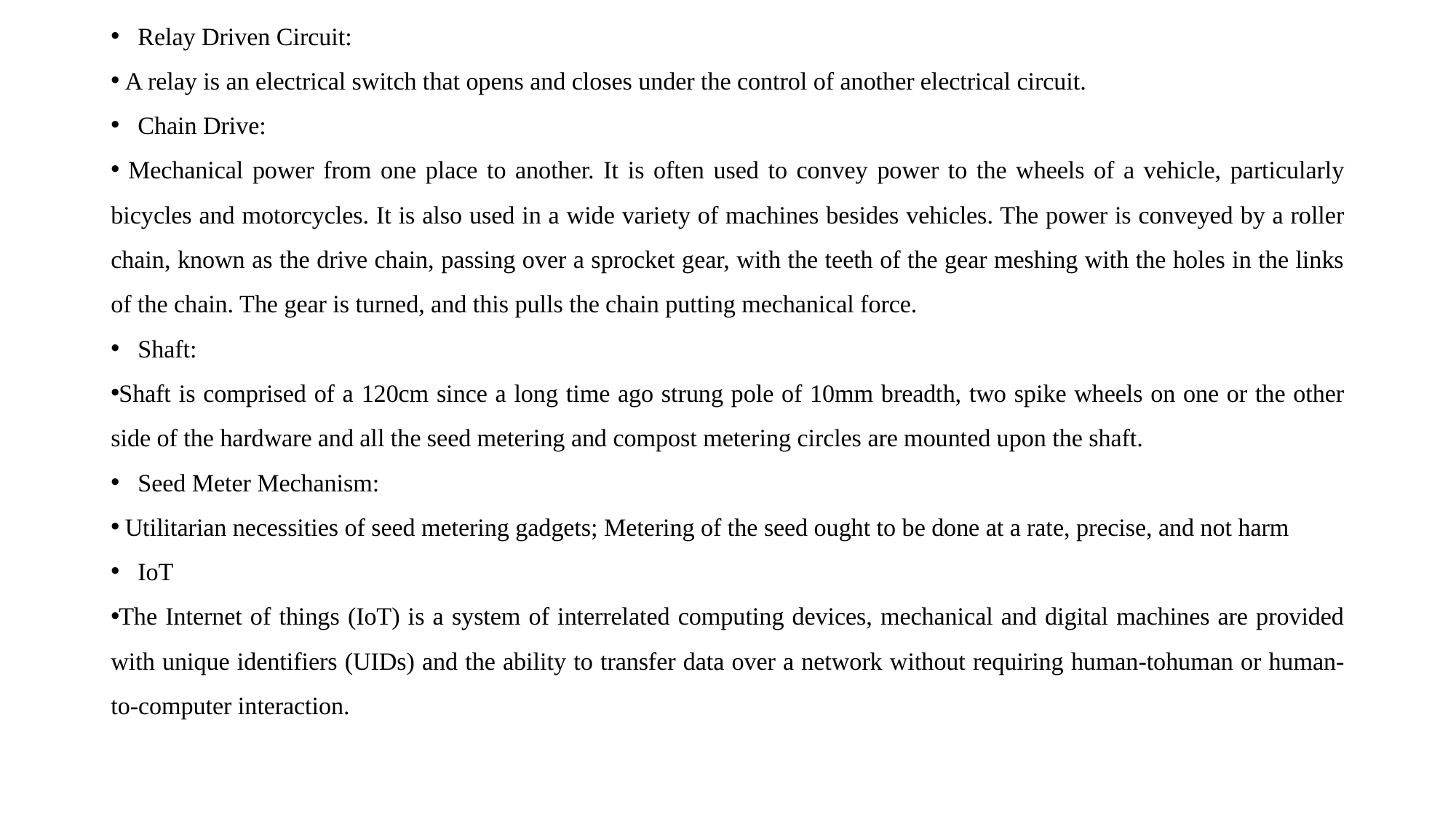

Relay Driven Circuit:
 A relay is an electrical switch that opens and closes under the control of another electrical circuit.
Chain Drive:
 Mechanical power from one place to another. It is often used to convey power to the wheels of a vehicle, particularly bicycles and motorcycles. It is also used in a wide variety of machines besides vehicles. The power is conveyed by a roller chain, known as the drive chain, passing over a sprocket gear, with the teeth of the gear meshing with the holes in the links of the chain. The gear is turned, and this pulls the chain putting mechanical force.
Shaft:
Shaft is comprised of a 120cm since a long time ago strung pole of 10mm breadth, two spike wheels on one or the other side of the hardware and all the seed metering and compost metering circles are mounted upon the shaft.
Seed Meter Mechanism:
 Utilitarian necessities of seed metering gadgets; Metering of the seed ought to be done at a rate, precise, and not harm
IoT
The Internet of things (IoT) is a system of interrelated computing devices, mechanical and digital machines are provided with unique identifiers (UIDs) and the ability to transfer data over a network without requiring human-tohuman or human-to-computer interaction.